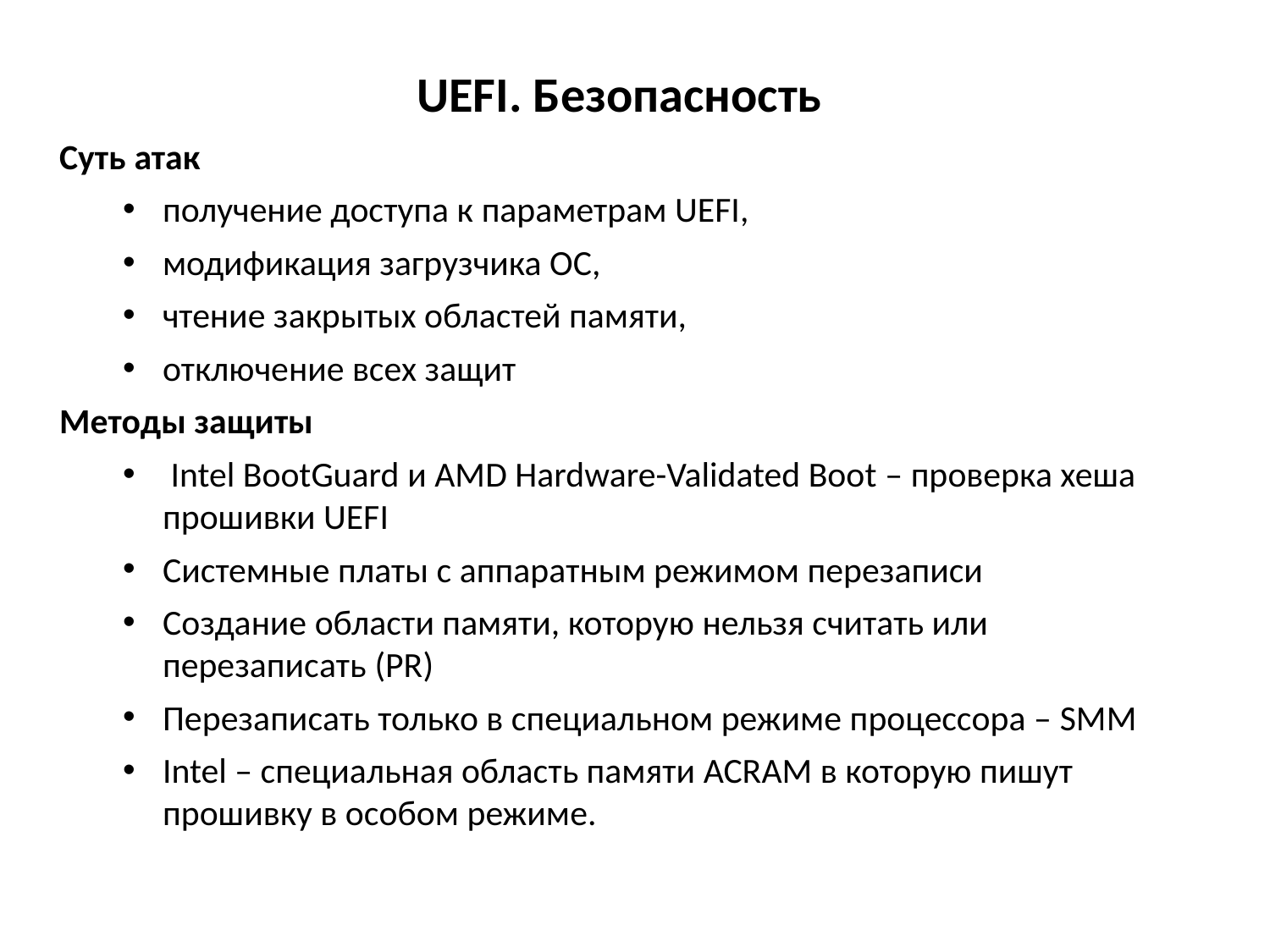

# UEFI. Безопасность
Суть атак
получение доступа к параметрам UEFI,
модификация загрузчика ОС,
чтение закрытых областей памяти,
отключение всех защит
Методы защиты
 Intel BootGuard и AMD Hardware-Validated Boot – проверка хеша прошивки UEFI
Системные платы с аппаратным режимом перезаписи
Создание области памяти, которую нельзя считать или перезаписать (PR)
Перезаписать только в специальном режиме процессора – SMM
Intel – специальная область памяти ACRAM в которую пишут прошивку в особом режиме.